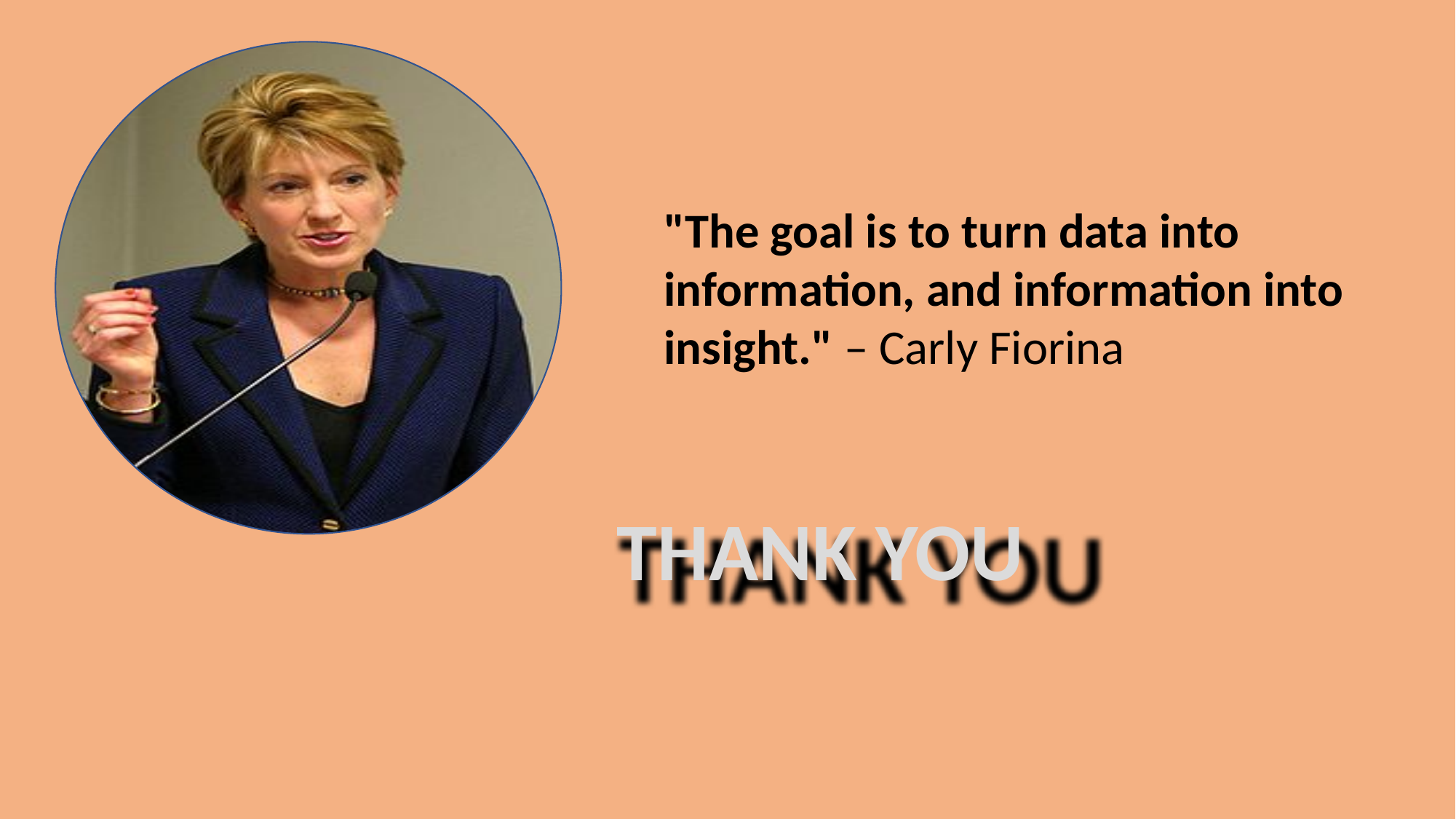

"The goal is to turn data into information, and information into insight." – Carly Fiorina
THANK YOU